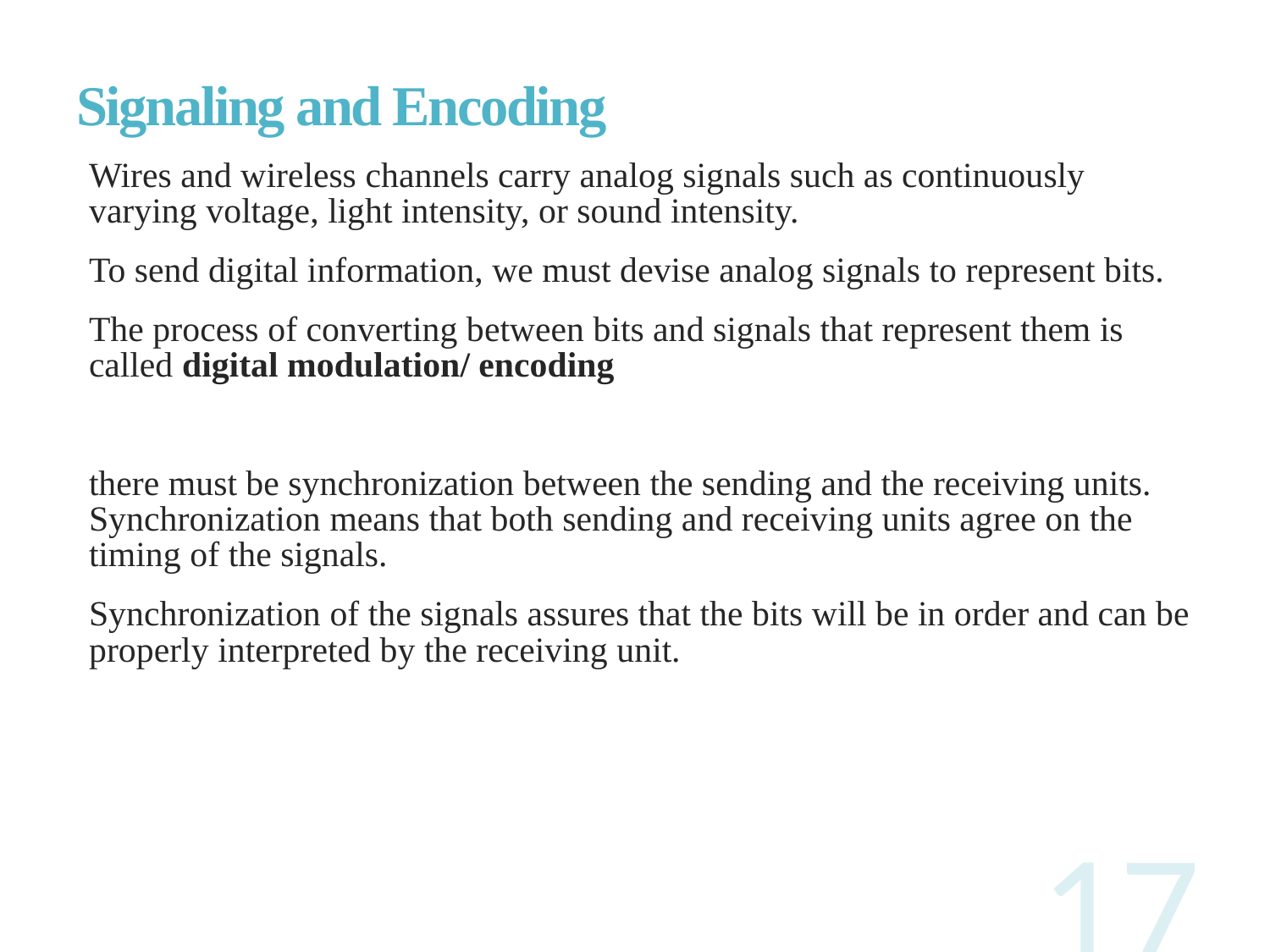

# Signaling and Encoding
Wires and wireless channels carry analog signals such as continuously varying voltage, light intensity, or sound intensity.
To send digital information, we must devise analog signals to represent bits.
The process of converting between bits and signals that represent them is called digital modulation/ encoding

there must be synchronization between the sending and the receiving units. Synchronization means that both sending and receiving units agree on the timing of the signals.
Synchronization of the signals assures that the bits will be in order and can be properly interpreted by the receiving unit.

17